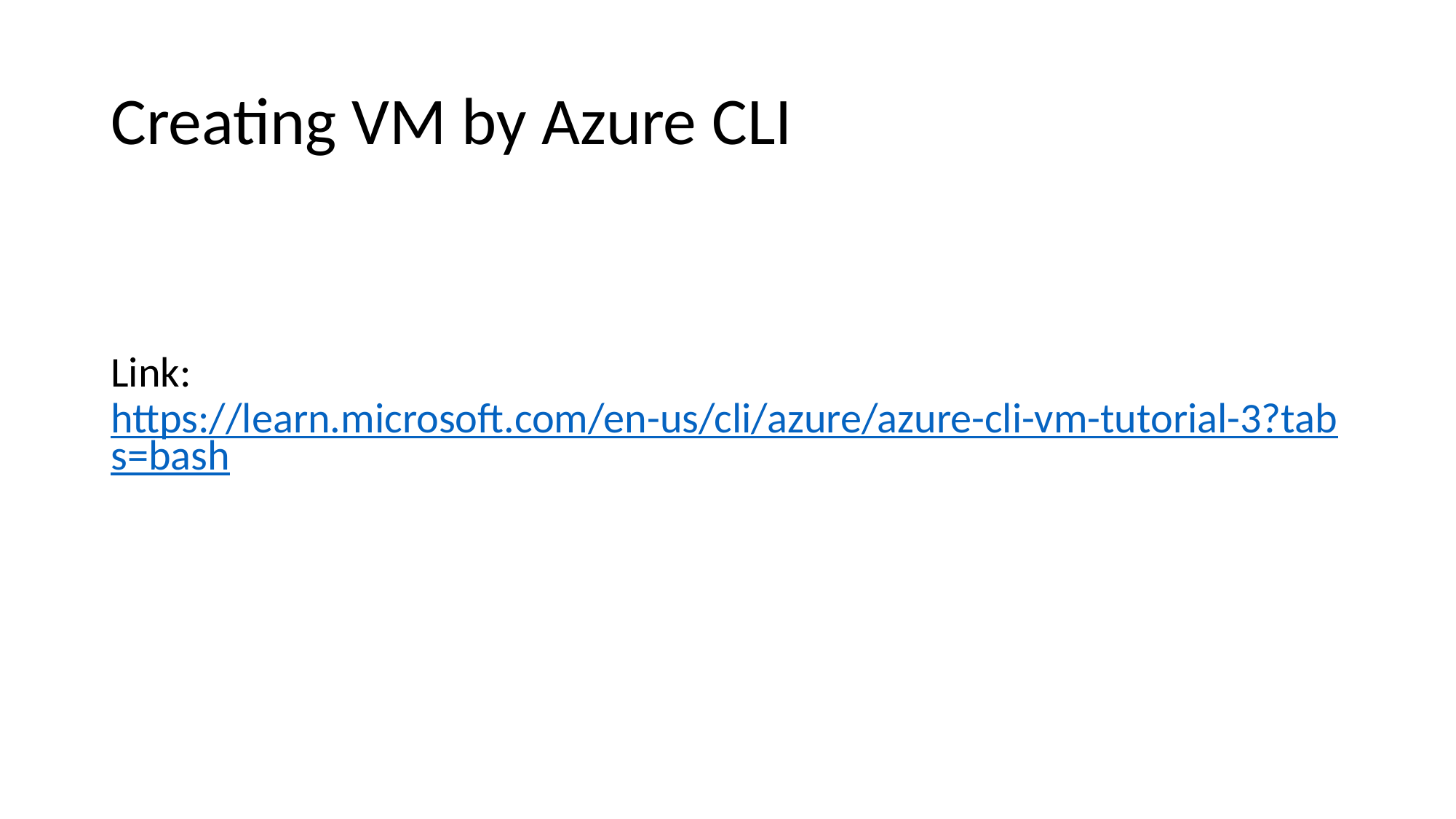

# Creating VM by Azure CLI

Link: https://learn.microsoft.com/en-us/cli/azure/azure-cli-vm-tutorial-3?tabs=bash